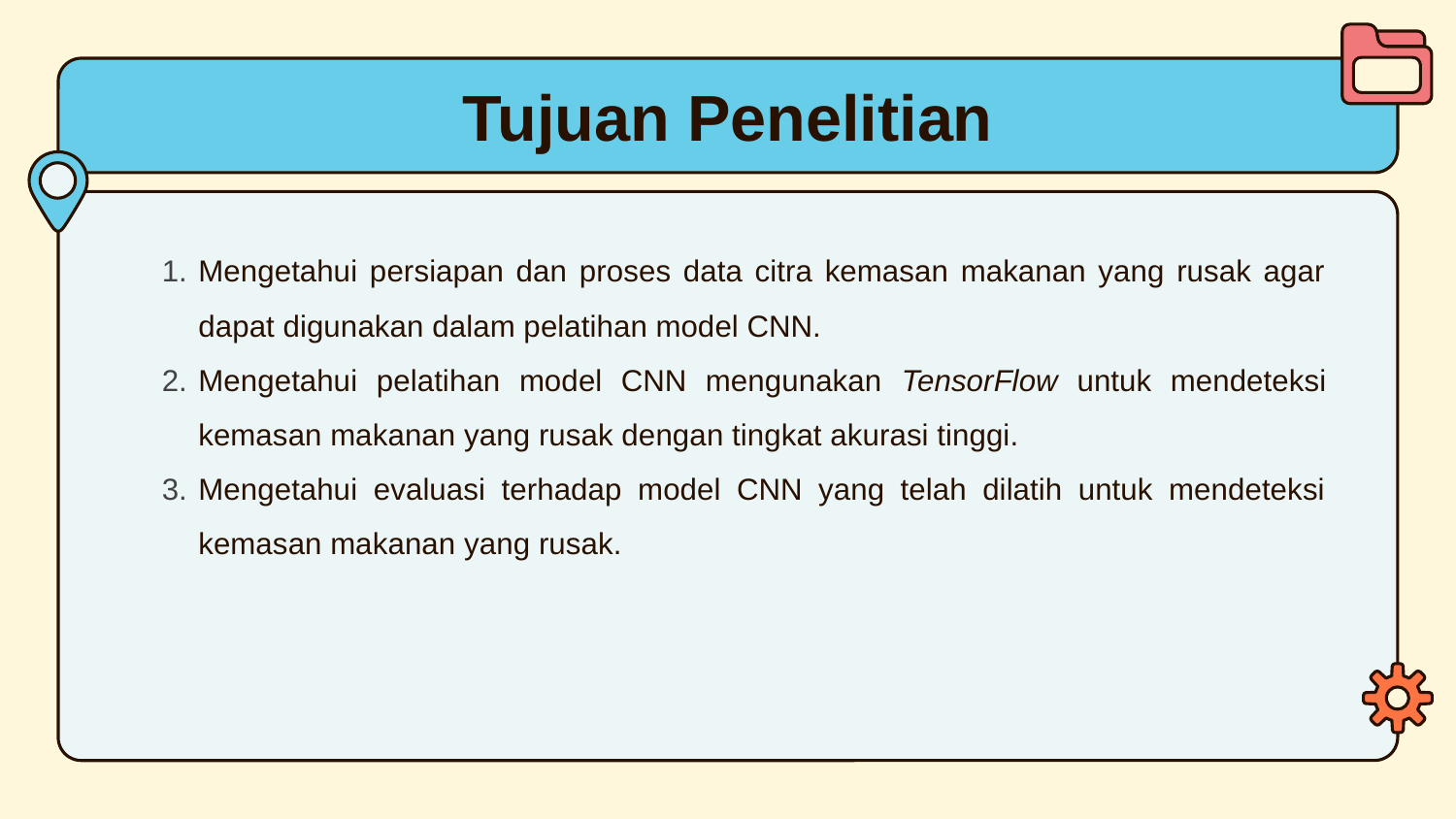

# Tujuan Penelitian

Mengetahui persiapan dan proses data citra kemasan makanan yang rusak agar dapat digunakan dalam pelatihan model CNN.
Mengetahui pelatihan model CNN mengunakan TensorFlow untuk mendeteksi kemasan makanan yang rusak dengan tingkat akurasi tinggi.
Mengetahui evaluasi terhadap model CNN yang telah dilatih untuk mendeteksi kemasan makanan yang rusak.